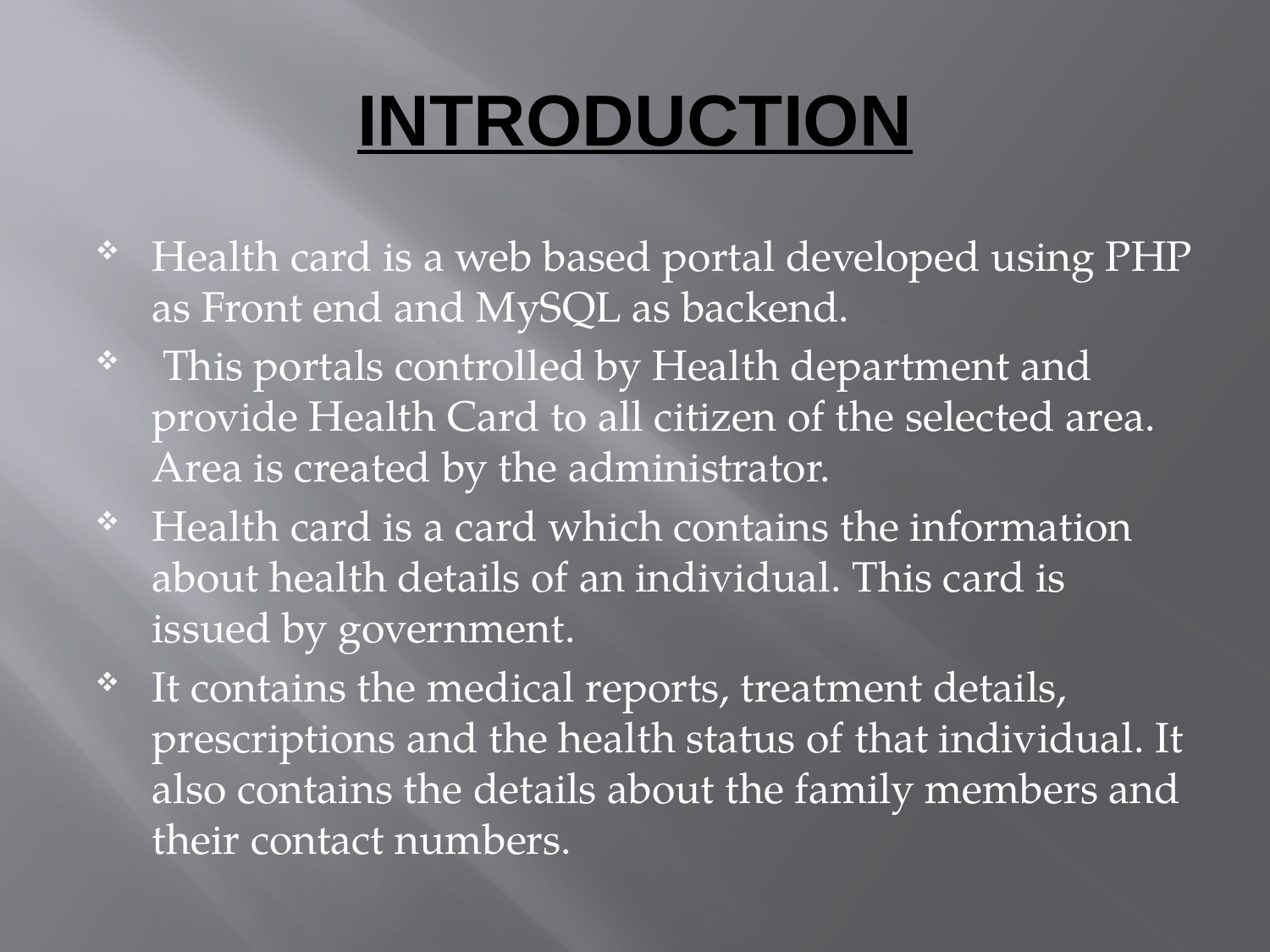

# INTRODUCTION
Health card is a web based portal developed using PHP as Front end and MySQL as backend.
 This portals controlled by Health department and provide Health Card to all citizen of the selected area. Area is created by the administrator.
Health card is a card which contains the information about health details of an individual. This card is issued by government.
It contains the medical reports, treatment details, prescriptions and the health status of that individual. It also contains the details about the family members and their contact numbers.